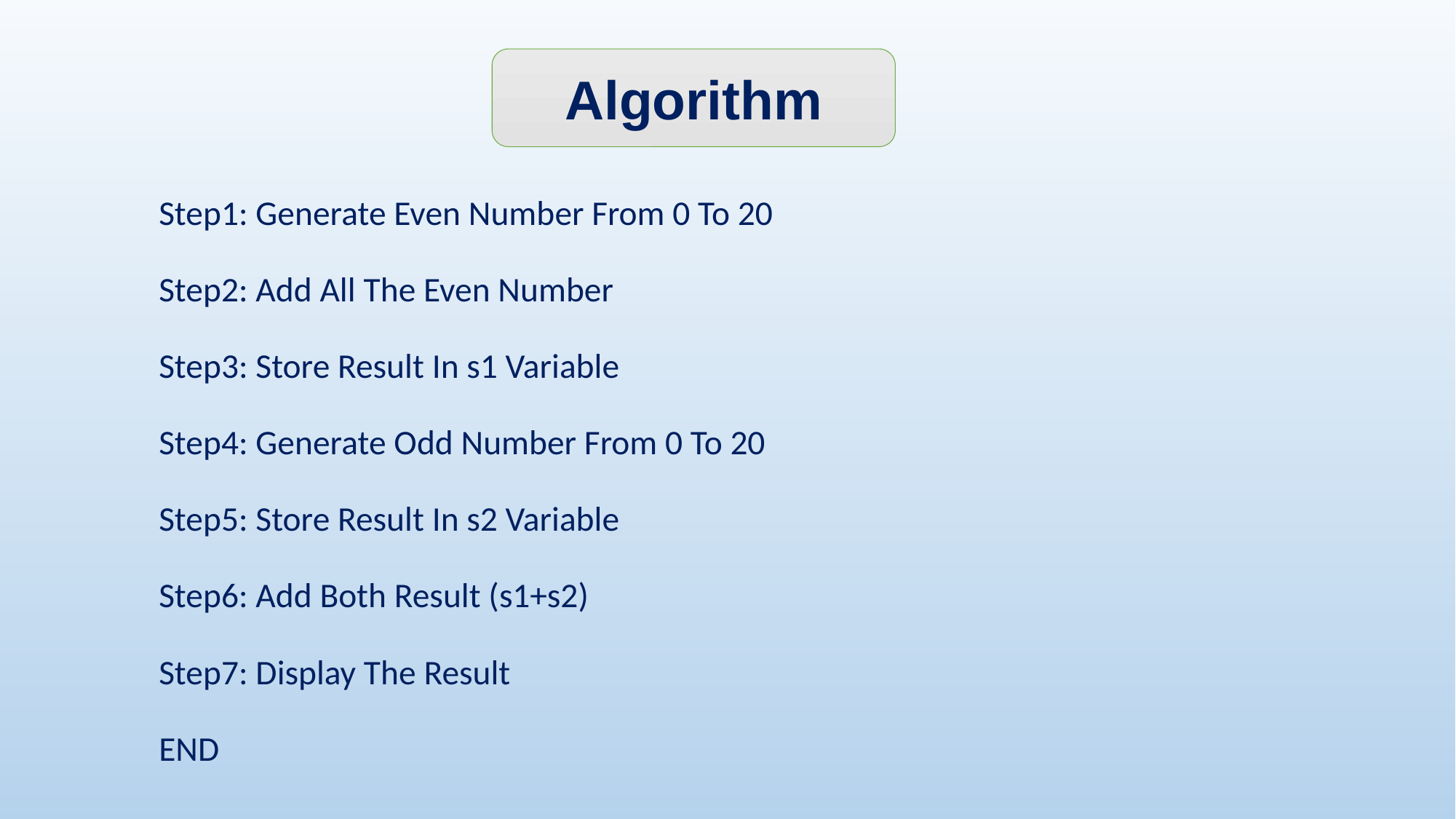

Algorithm
Step1: Generate Even Number From 0 To 20
Step2: Add All The Even Number
Step3: Store Result In s1 Variable
Step4: Generate Odd Number From 0 To 20
Step5: Store Result In s2 Variable
Step6: Add Both Result (s1+s2)
Step7: Display The Result
END